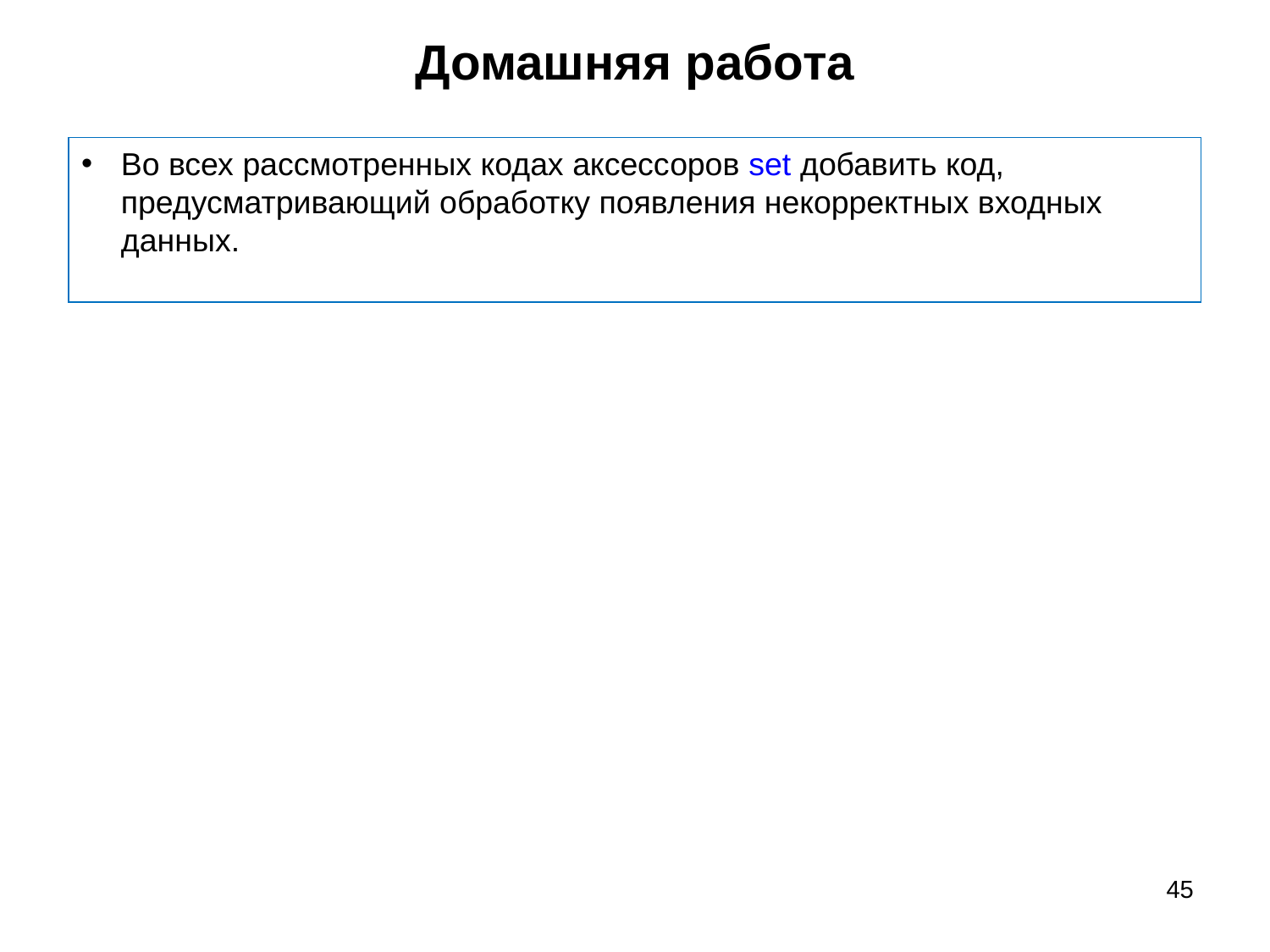

# Домашняя работа
Во всех рассмотренных кодах аксессоров set добавить код, предусматривающий обработку появления некорректных входных данных.

45